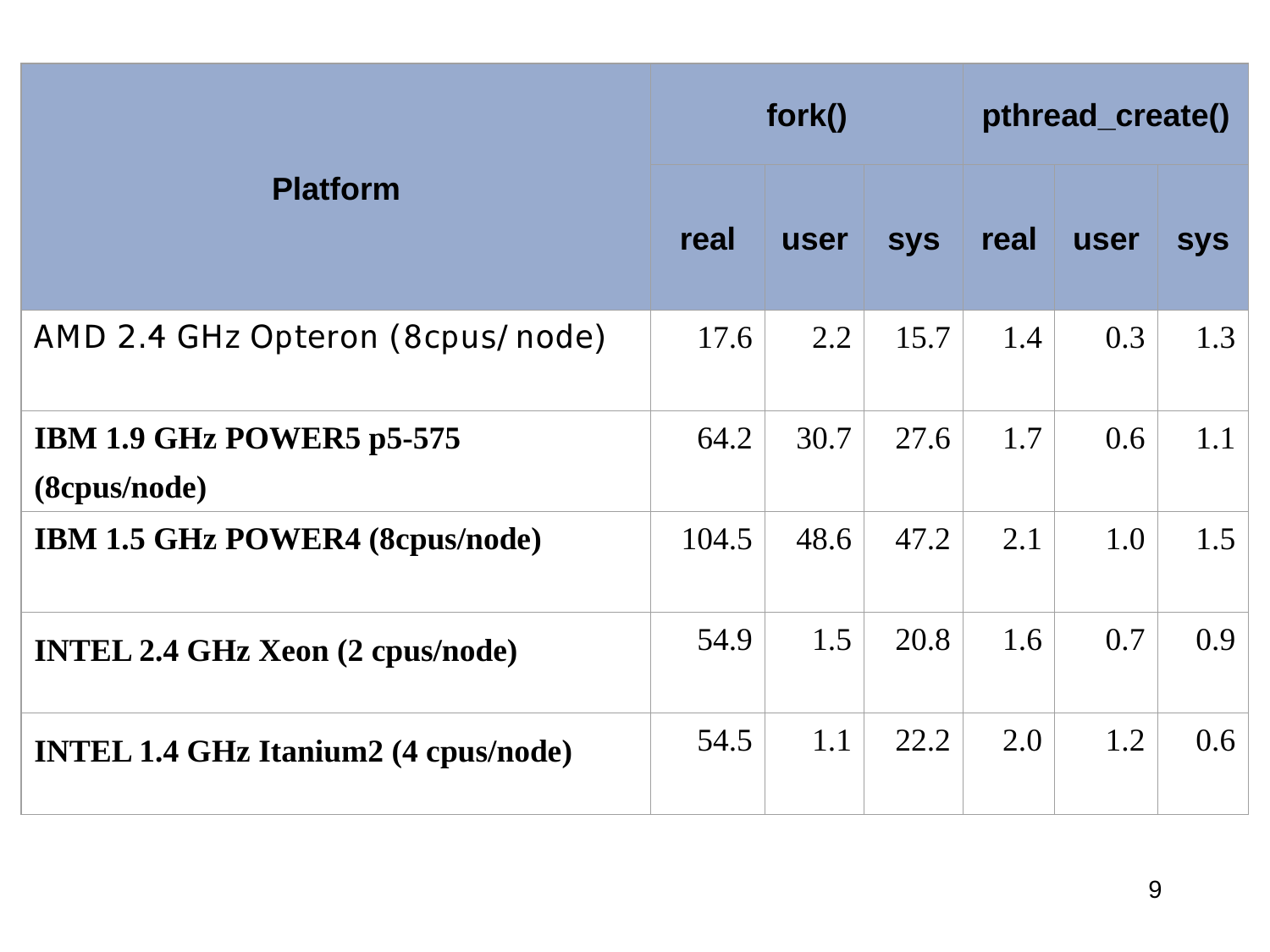

Platform

fork()

pthread_create()

real

user

sys

real

user

sys

AMD 2.4 GHz Opteron (8cpus/node)

17.6

2.2

15.7

1.4

0.3

1.3

IBM 1.9 GHz POWER5 p5-575 (8cpus/node)

64.2

30.7

27.6

1.7

0.6

1.1

IBM 1.5 GHz POWER4 (8cpus/node)

104.5

48.6

47.2

2.1

1.0

1.5

INTEL 2.4 GHz Xeon (2 cpus/node)

54.9

1.5

20.8

1.6

0.7

0.9

INTEL 1.4 GHz Itanium2 (4 cpus/node)

54.5

1.1

22.2

2.0

1.2

0.6

9